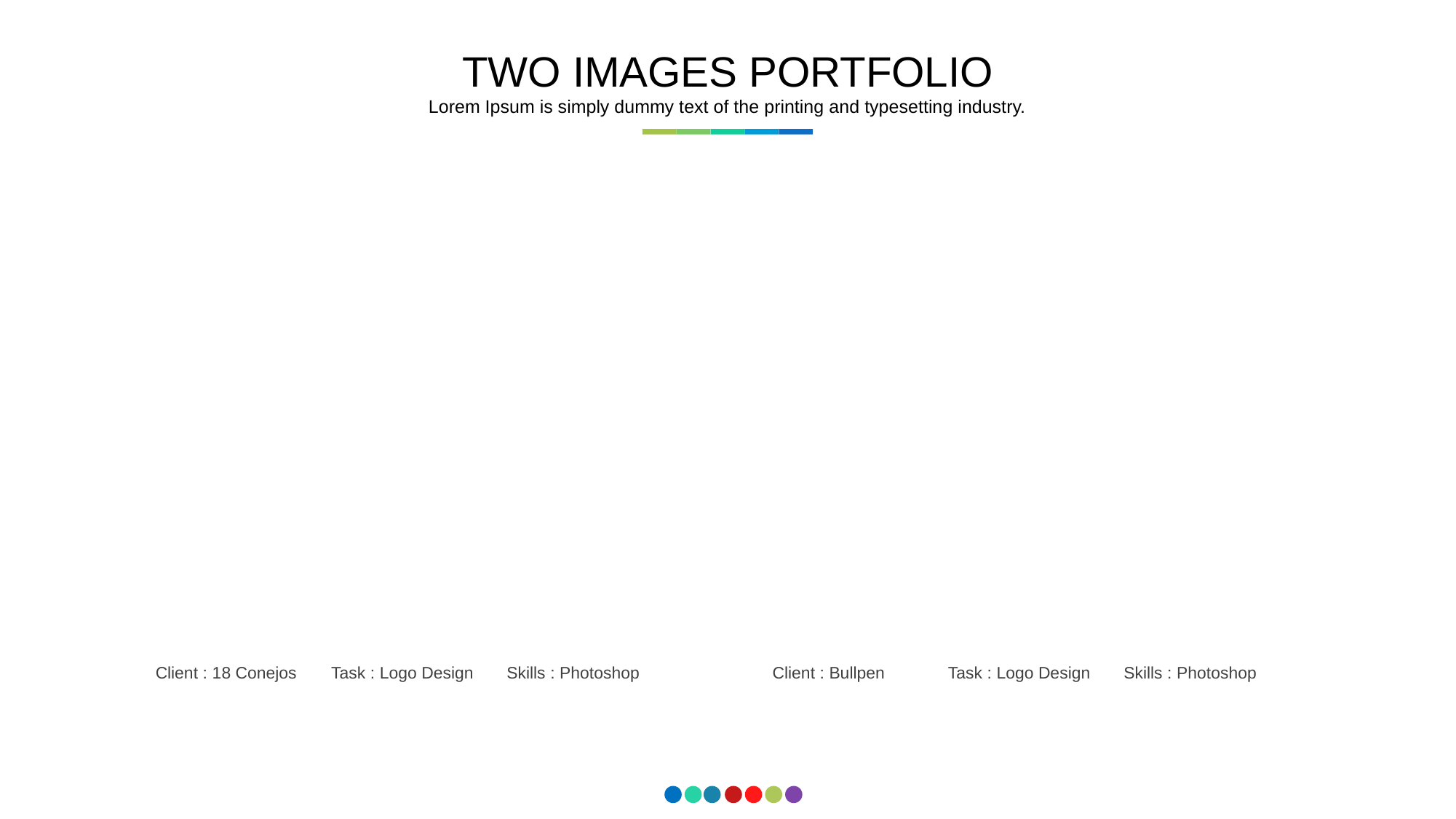

TWO IMAGES PORTFOLIO
Lorem Ipsum is simply dummy text of the printing and typesetting industry.

Client : Bullpen
Task : Logo Design
Skills : Photoshop
Client : 18 Conejos
Task : Logo Design
Skills : Photoshop